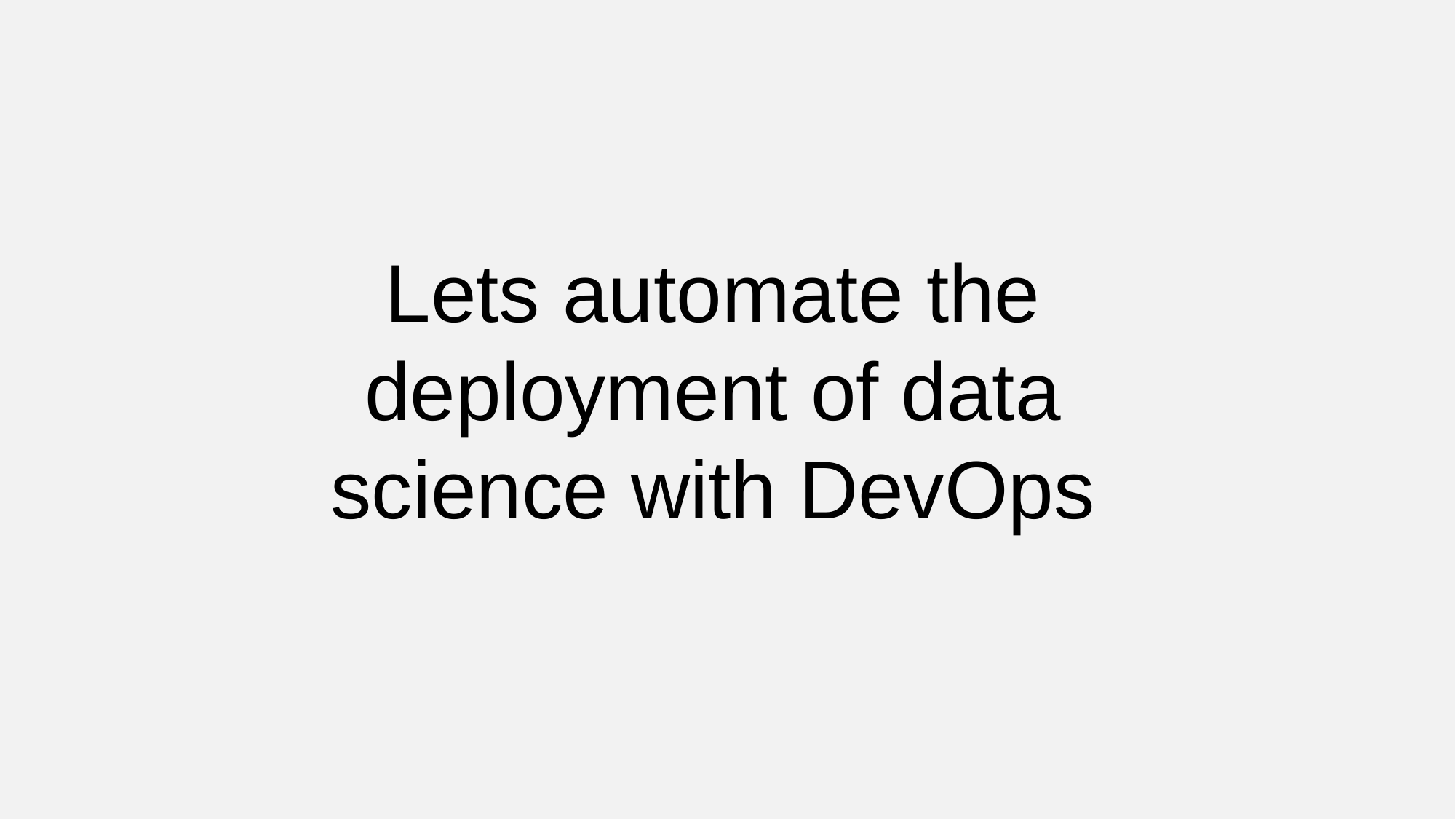

Lets automate the deployment of data science with DevOps